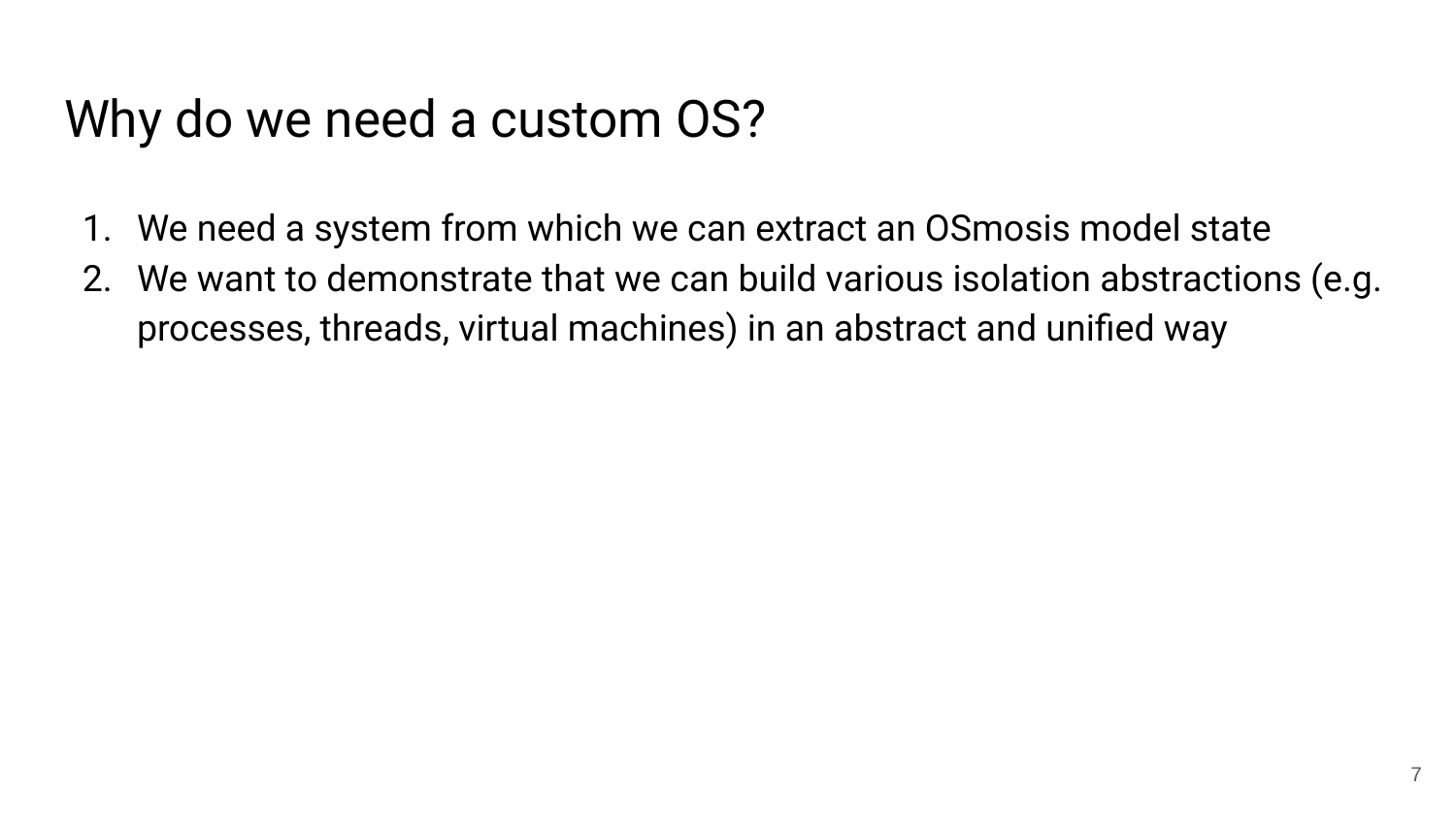

# Why do we need a custom OS?
We need a system from which we can extract an OSmosis model state
We want to demonstrate that we can build various isolation abstractions (e.g. processes, threads, virtual machines) in an abstract and unified way
7